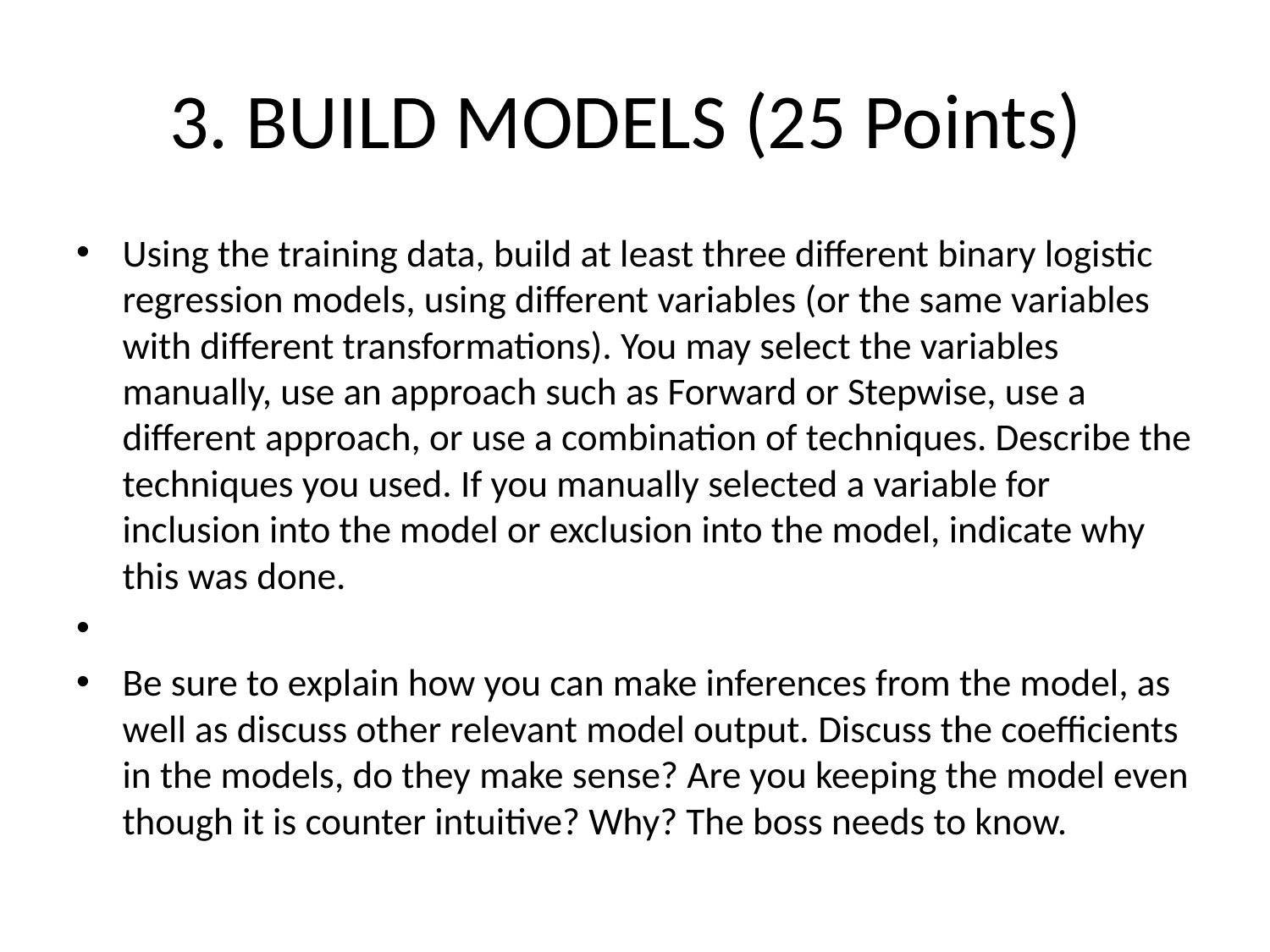

# 3. BUILD MODELS (25 Points)
Using the training data, build at least three different binary logistic regression models, using different variables (or the same variables with different transformations). You may select the variables manually, use an approach such as Forward or Stepwise, use a different approach, or use a combination of techniques. Describe the techniques you used. If you manually selected a variable for inclusion into the model or exclusion into the model, indicate why this was done.

Be sure to explain how you can make inferences from the model, as well as discuss other relevant model output. Discuss the coefficients in the models, do they make sense? Are you keeping the model even though it is counter intuitive? Why? The boss needs to know.